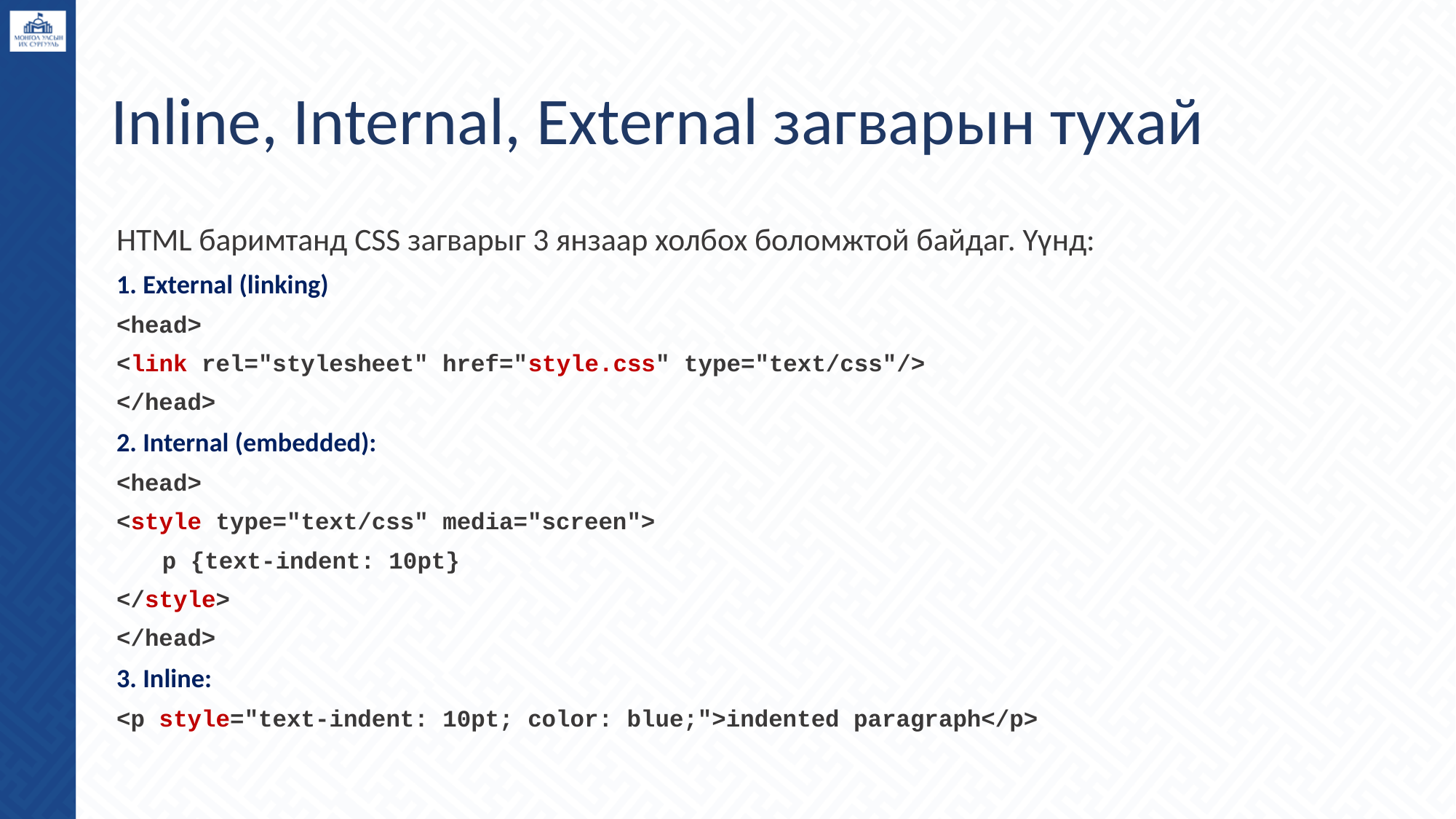

# Inline, Internal, External загварын тухай
HTML баримтанд CSS загварыг 3 янзаар холбох боломжтой байдаг. Үүнд:
1. External (linking)
<head>
<link rel="stylesheet" href="style.css" type="text/css"/>
</head>
2. Internal (embedded):
<head>
<style type="text/css" media="screen">
	p {text-indent: 10pt}
</style>
</head>
3. Inline:
<p style="text-indent: 10pt; color: blue;">indented paragraph</p>